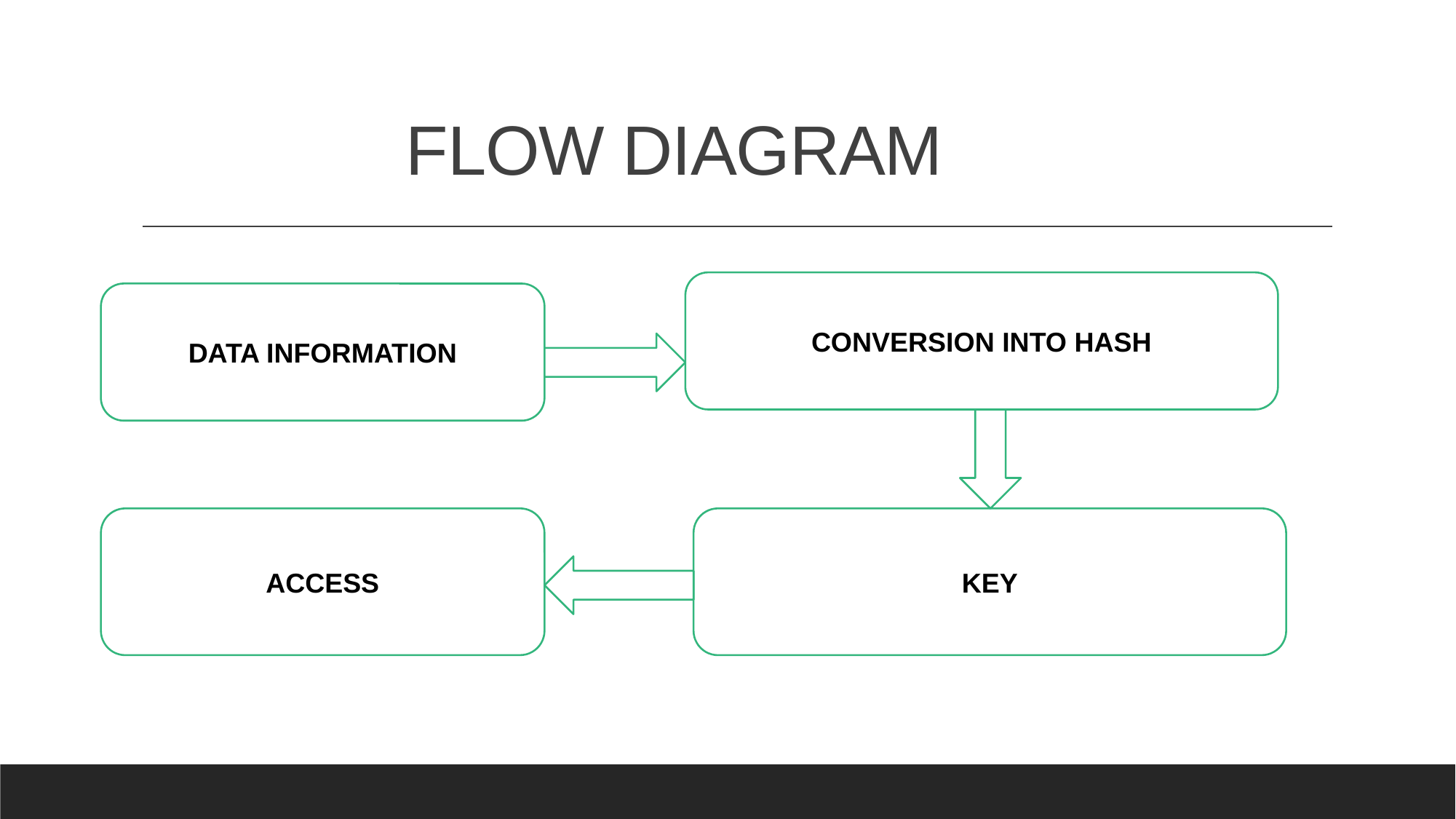

# FLOW DIAGRAM
CONVERSION INTO HASH
DATA INFORMATION

ACCESS
KEY